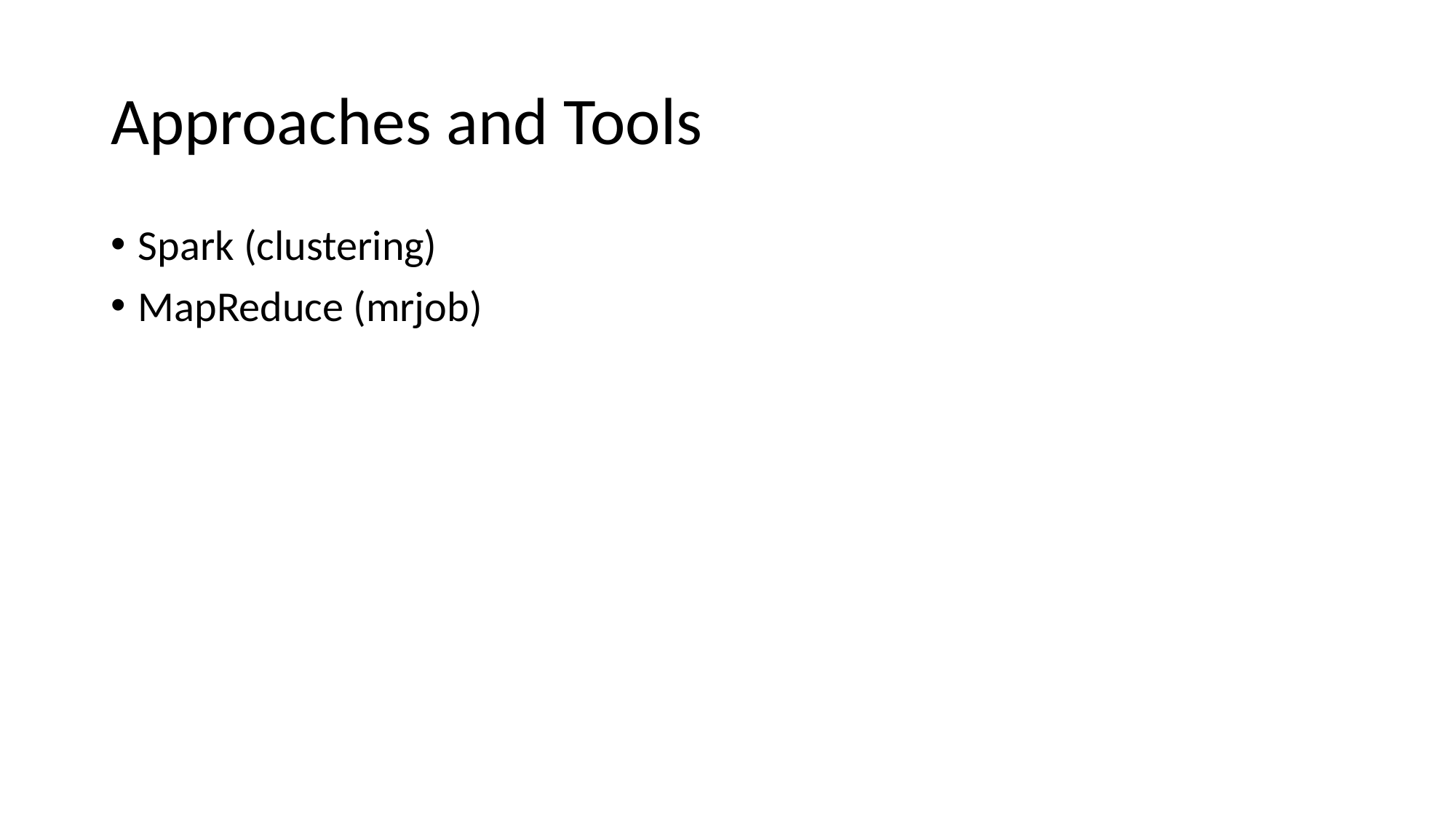

# Approaches and Tools
Spark (clustering)
MapReduce (mrjob)